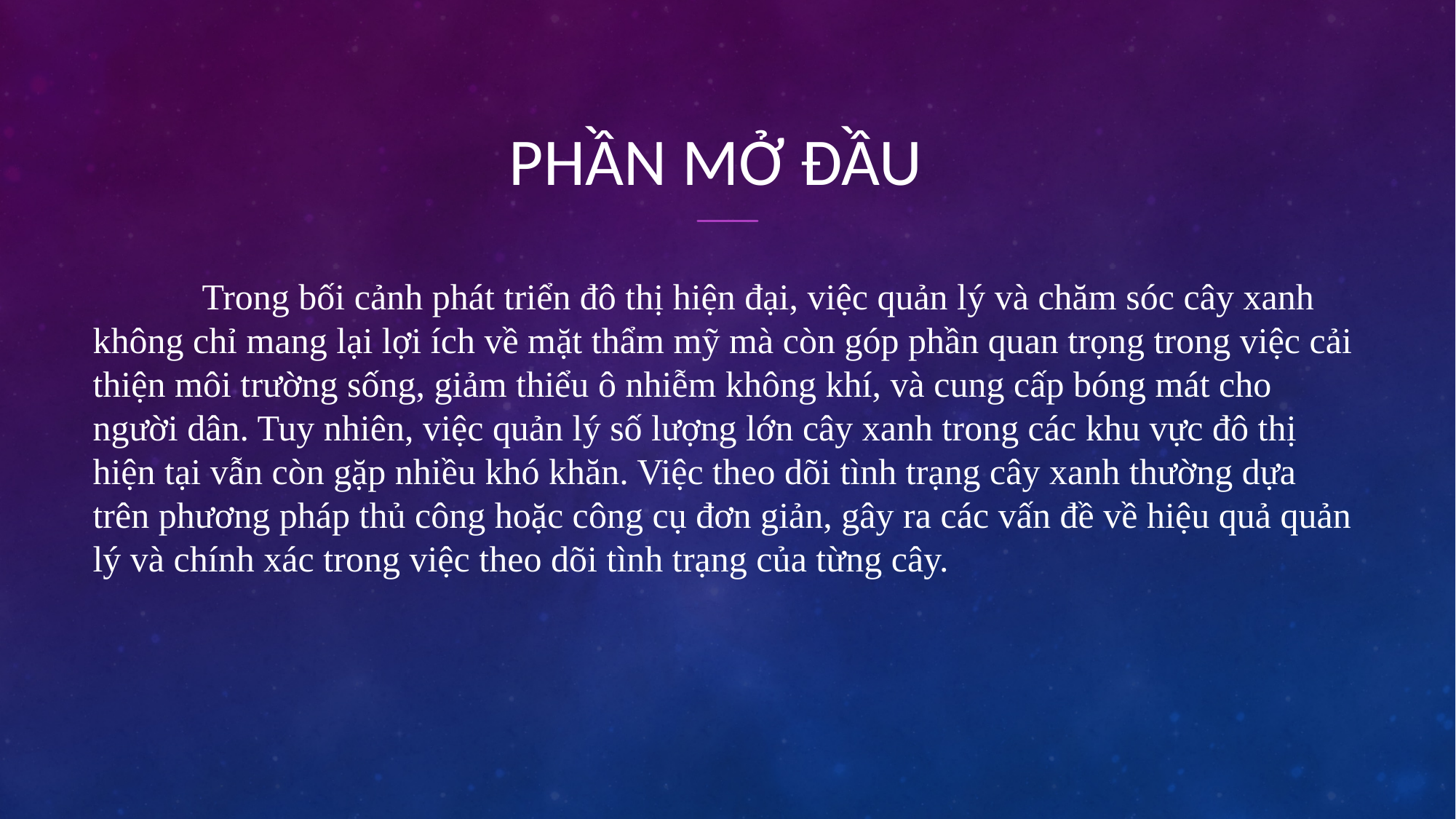

# Phần Mở đầu
	Trong bối cảnh phát triển đô thị hiện đại, việc quản lý và chăm sóc cây xanh không chỉ mang lại lợi ích về mặt thẩm mỹ mà còn góp phần quan trọng trong việc cải thiện môi trường sống, giảm thiểu ô nhiễm không khí, và cung cấp bóng mát cho người dân. Tuy nhiên, việc quản lý số lượng lớn cây xanh trong các khu vực đô thị hiện tại vẫn còn gặp nhiều khó khăn. Việc theo dõi tình trạng cây xanh thường dựa trên phương pháp thủ công hoặc công cụ đơn giản, gây ra các vấn đề về hiệu quả quản lý và chính xác trong việc theo dõi tình trạng của từng cây.